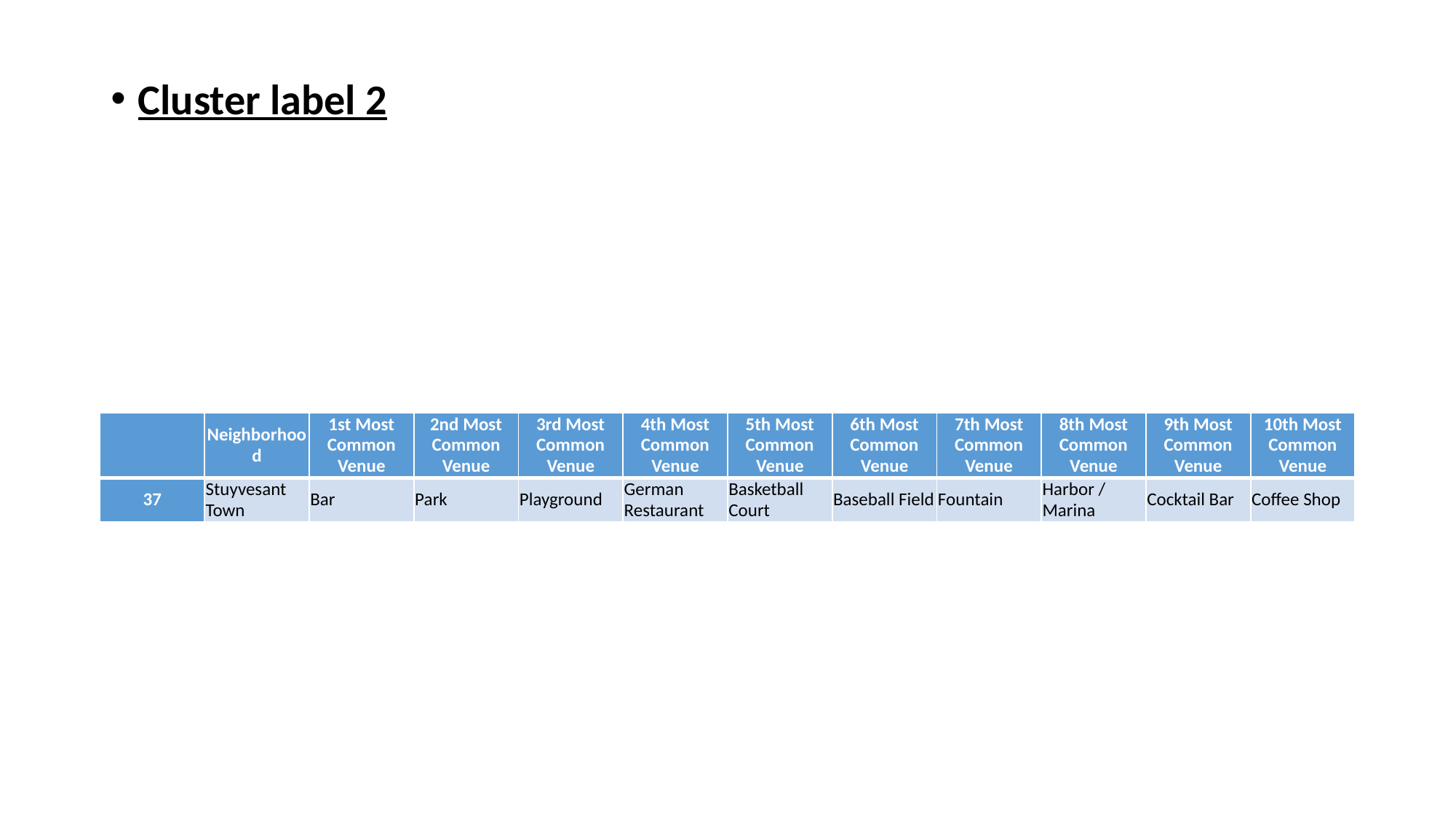

Cluster label 2

|  | Neighborhood | 1st Most Common Venue | 2nd Most Common Venue | 3rd Most Common Venue | 4th Most Common Venue | 5th Most Common Venue | 6th Most Common Venue | 7th Most Common Venue | 8th Most Common Venue | 9th Most Common Venue | 10th Most Common Venue |
| --- | --- | --- | --- | --- | --- | --- | --- | --- | --- | --- | --- |
| 37 | Stuyvesant Town | Bar | Park | Playground | German Restaurant | Basketball Court | Baseball Field | Fountain | Harbor / Marina | Cocktail Bar | Coffee Shop |